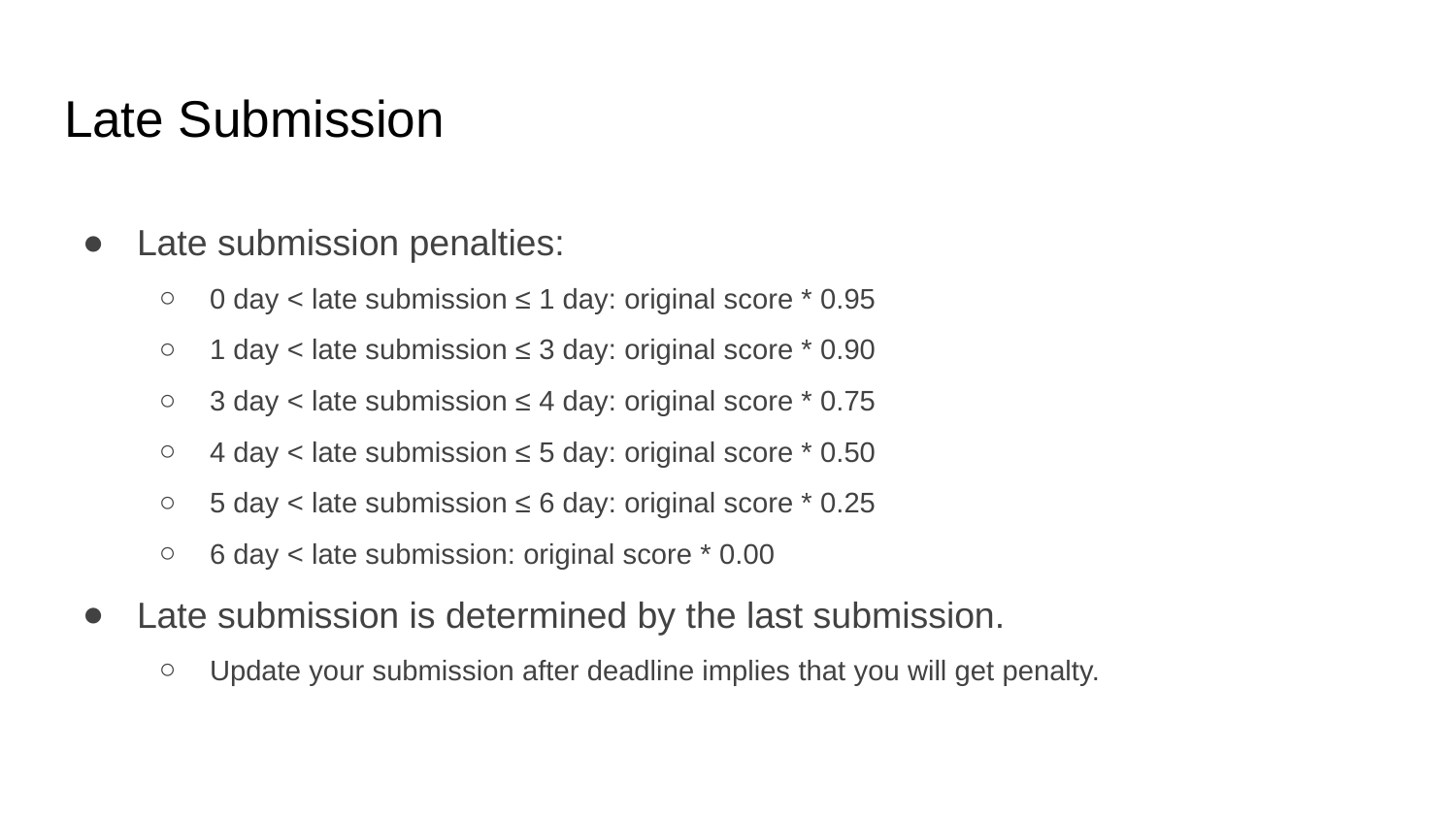

# Late Submission
Late submission penalties:
0 day < late submission ≤ 1 day: original score * 0.95
1 day < late submission ≤ 3 day: original score * 0.90
3 day < late submission ≤ 4 day: original score * 0.75
4 day < late submission ≤ 5 day: original score * 0.50
5 day < late submission ≤ 6 day: original score * 0.25
6 day < late submission: original score * 0.00
Late submission is determined by the last submission.
Update your submission after deadline implies that you will get penalty.